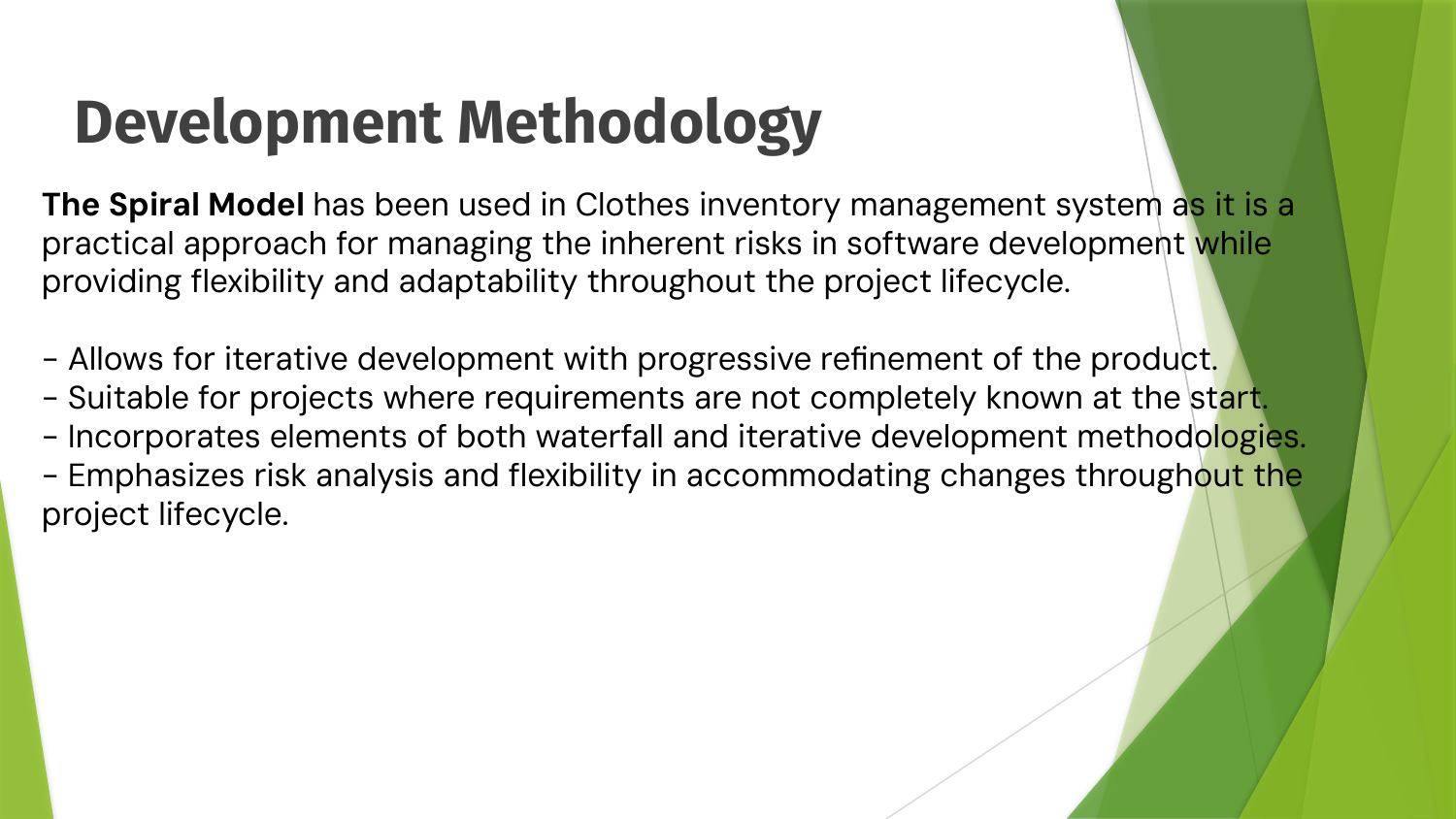

Development Methodology
The Spiral Model has been used in Clothes inventory management system as it is a practical approach for managing the inherent risks in software development while providing flexibility and adaptability throughout the project lifecycle.

- Allows for iterative development with progressive refinement of the product.
- Suitable for projects where requirements are not completely known at the start.
- Incorporates elements of both waterfall and iterative development methodologies.
- Emphasizes risk analysis and flexibility in accommodating changes throughout the project lifecycle.